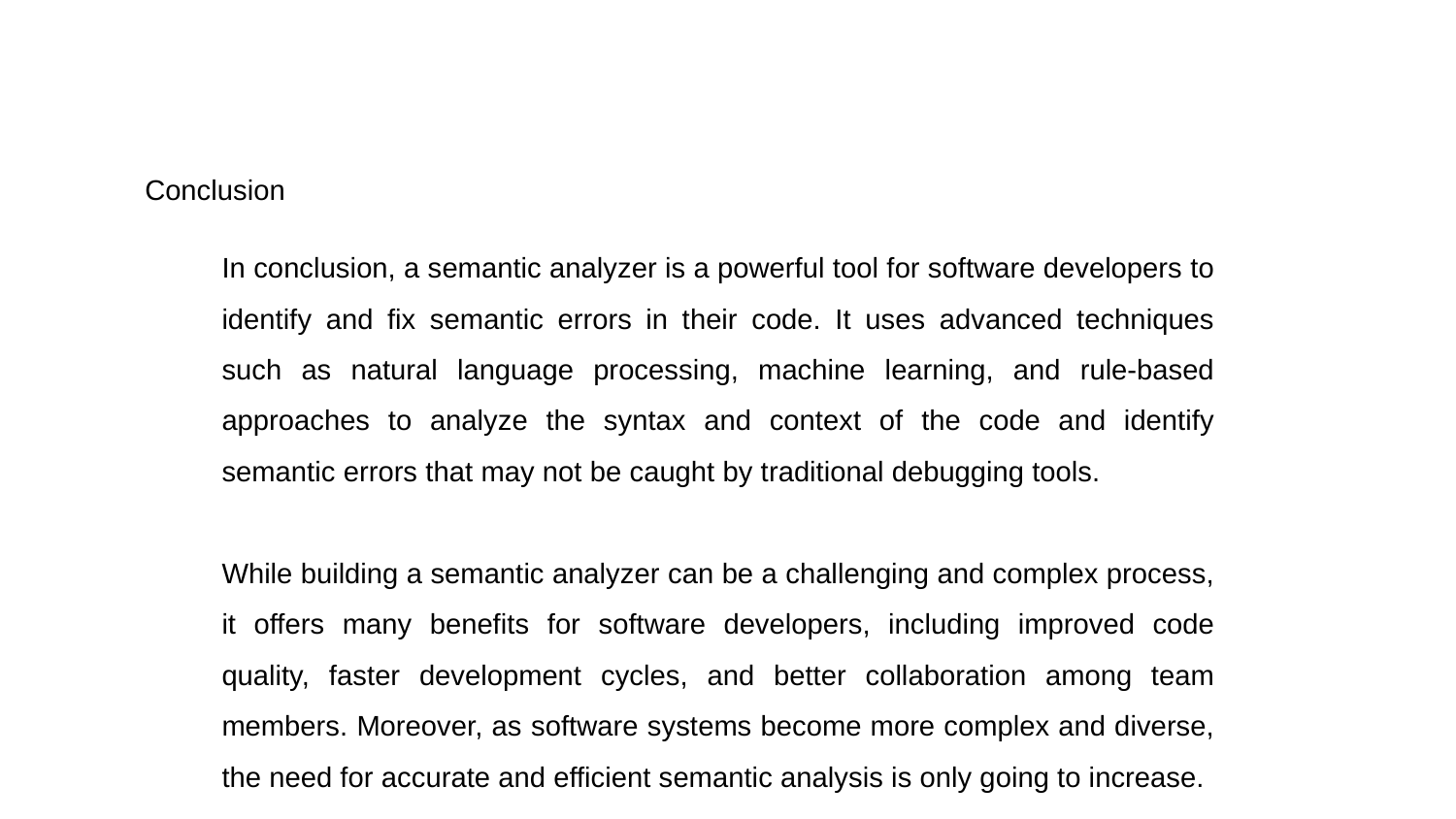

# Conclusion
In conclusion, a semantic analyzer is a powerful tool for software developers to identify and fix semantic errors in their code. It uses advanced techniques such as natural language processing, machine learning, and rule-based approaches to analyze the syntax and context of the code and identify semantic errors that may not be caught by traditional debugging tools.

While building a semantic analyzer can be a challenging and complex process, it offers many benefits for software developers, including improved code quality, faster development cycles, and better collaboration among team members. Moreover, as software systems become more complex and diverse, the need for accurate and efficient semantic analysis is only going to increase.